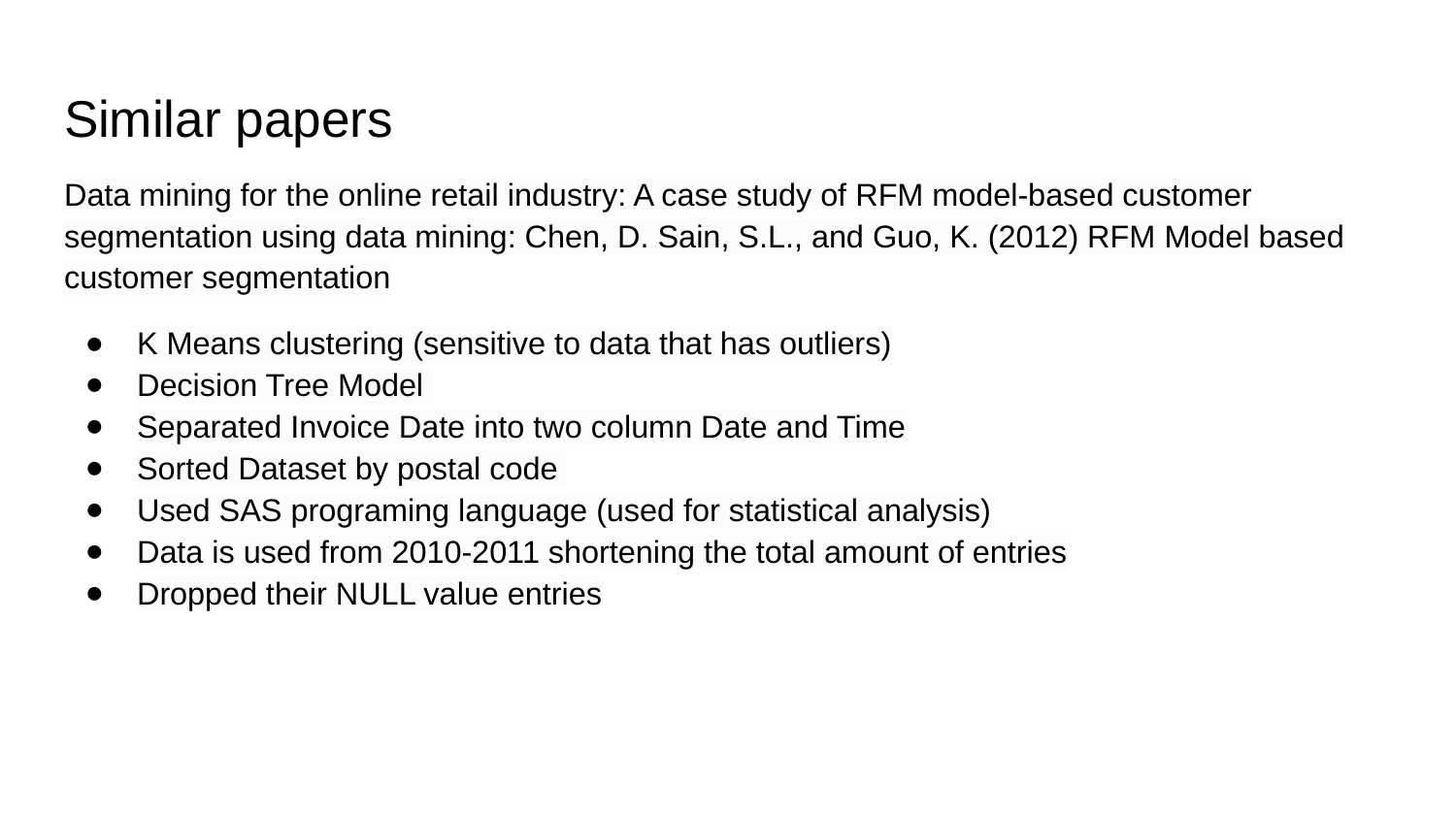

# Similar papers
Data mining for the online retail industry: A case study of RFM model-based customer segmentation using data mining: Chen, D. Sain, S.L., and Guo, K. (2012) RFM Model based customer segmentation
K Means clustering (sensitive to data that has outliers)
Decision Tree Model
Separated Invoice Date into two column Date and Time
Sorted Dataset by postal code
Used SAS programing language (used for statistical analysis)
Data is used from 2010-2011 shortening the total amount of entries
Dropped their NULL value entries